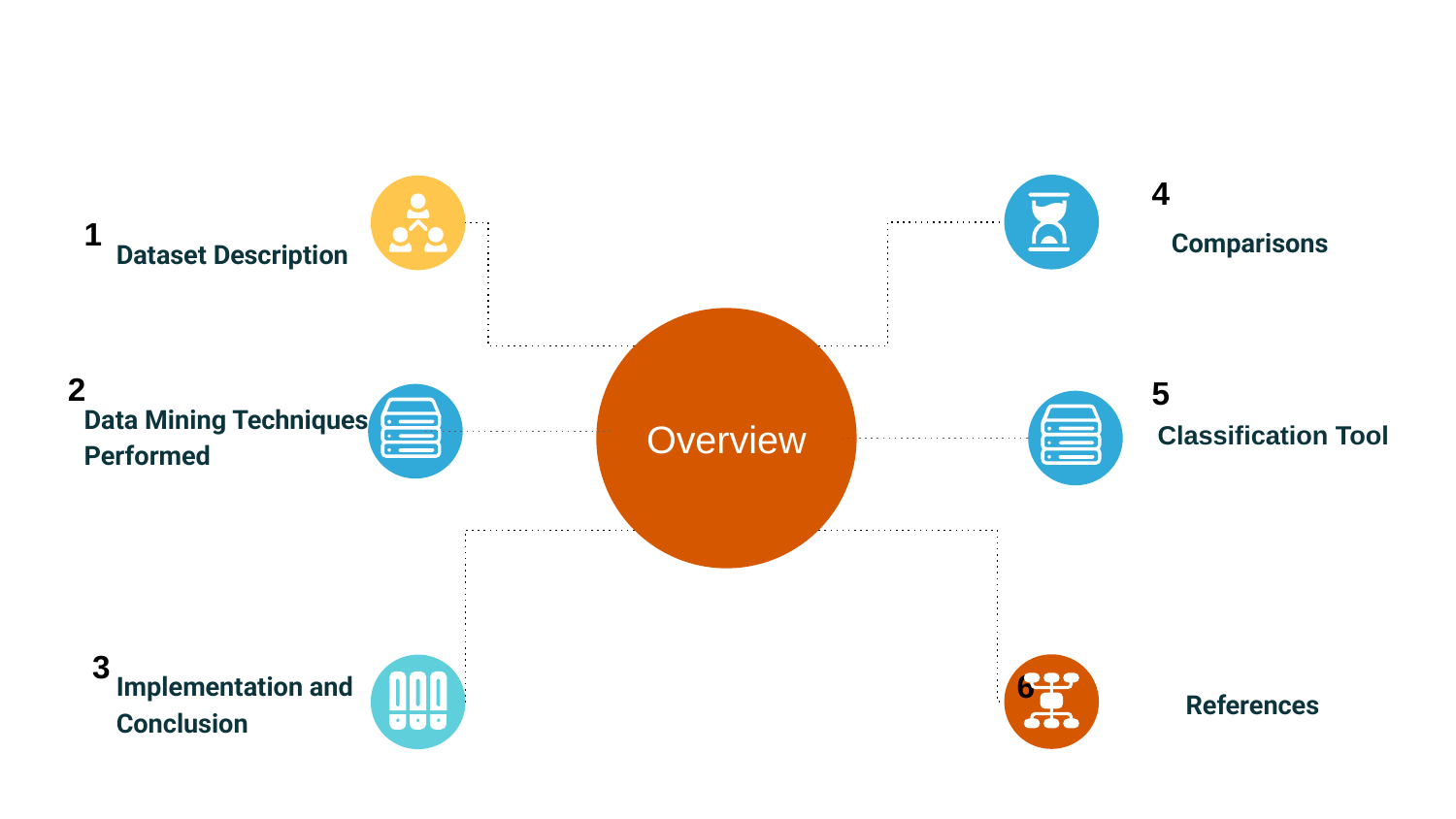

4

Comparisons
1
Dataset Description

2
5

Overview

Data Mining Techniques Performed

Classification Tool

3
                                6

Implementation and Conclusion
                        References